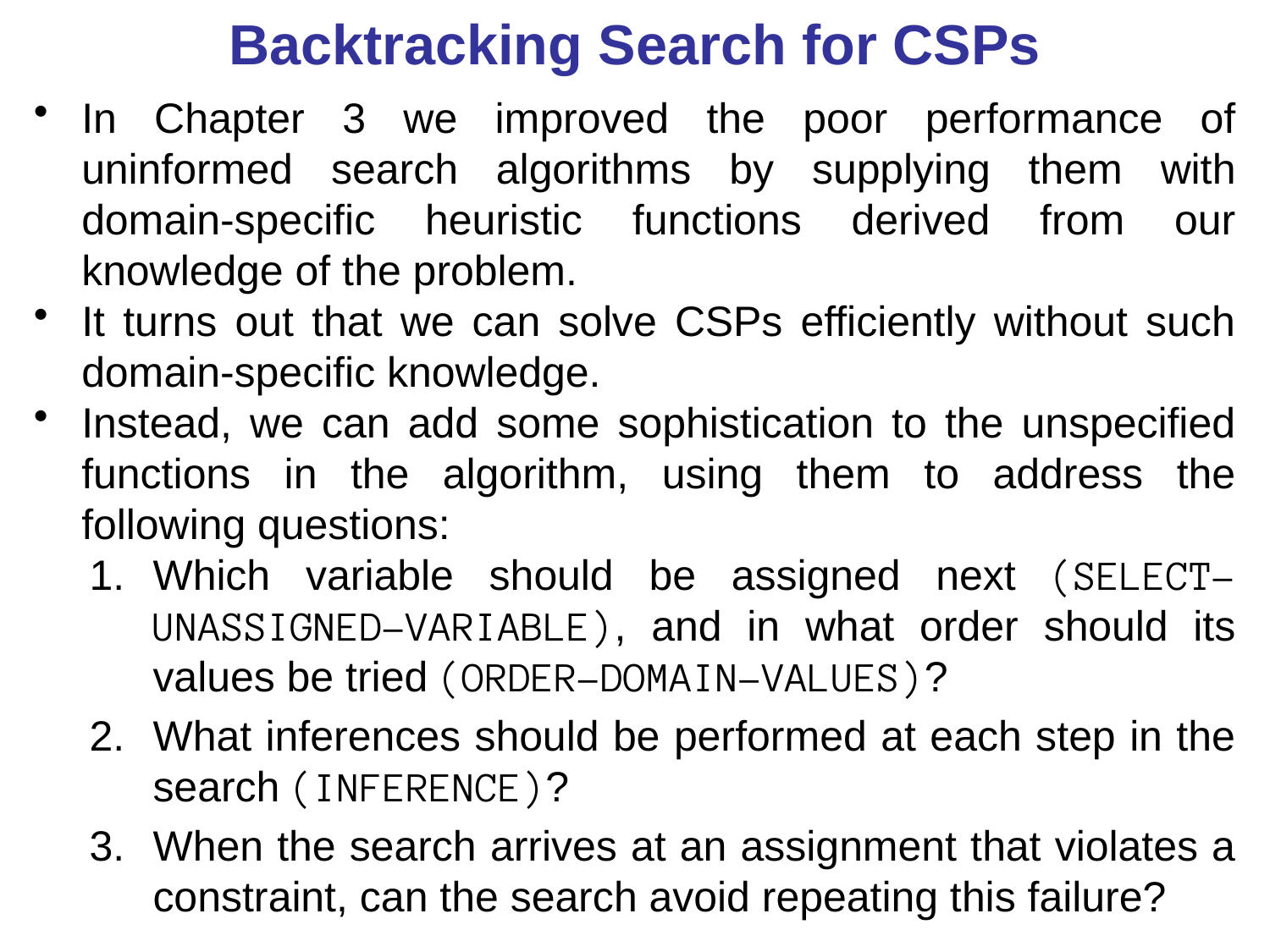

# Backtracking Search for CSPs
In Chapter 3 we improved the poor performance of uninformed search algorithms by supplying them with domain-specific heuristic functions derived from our knowledge of the problem.
It turns out that we can solve CSPs efficiently without such domain-specific knowledge.
Instead, we can add some sophistication to the unspecified functions in the algorithm, using them to address the following questions:
Which variable should be assigned next (SELECT-UNASSIGNED-VARIABLE), and in what order should its values be tried (ORDER-DOMAIN-VALUES)?
What inferences should be performed at each step in the search (INFERENCE)?
When the search arrives at an assignment that violates a constraint, can the search avoid repeating this failure?